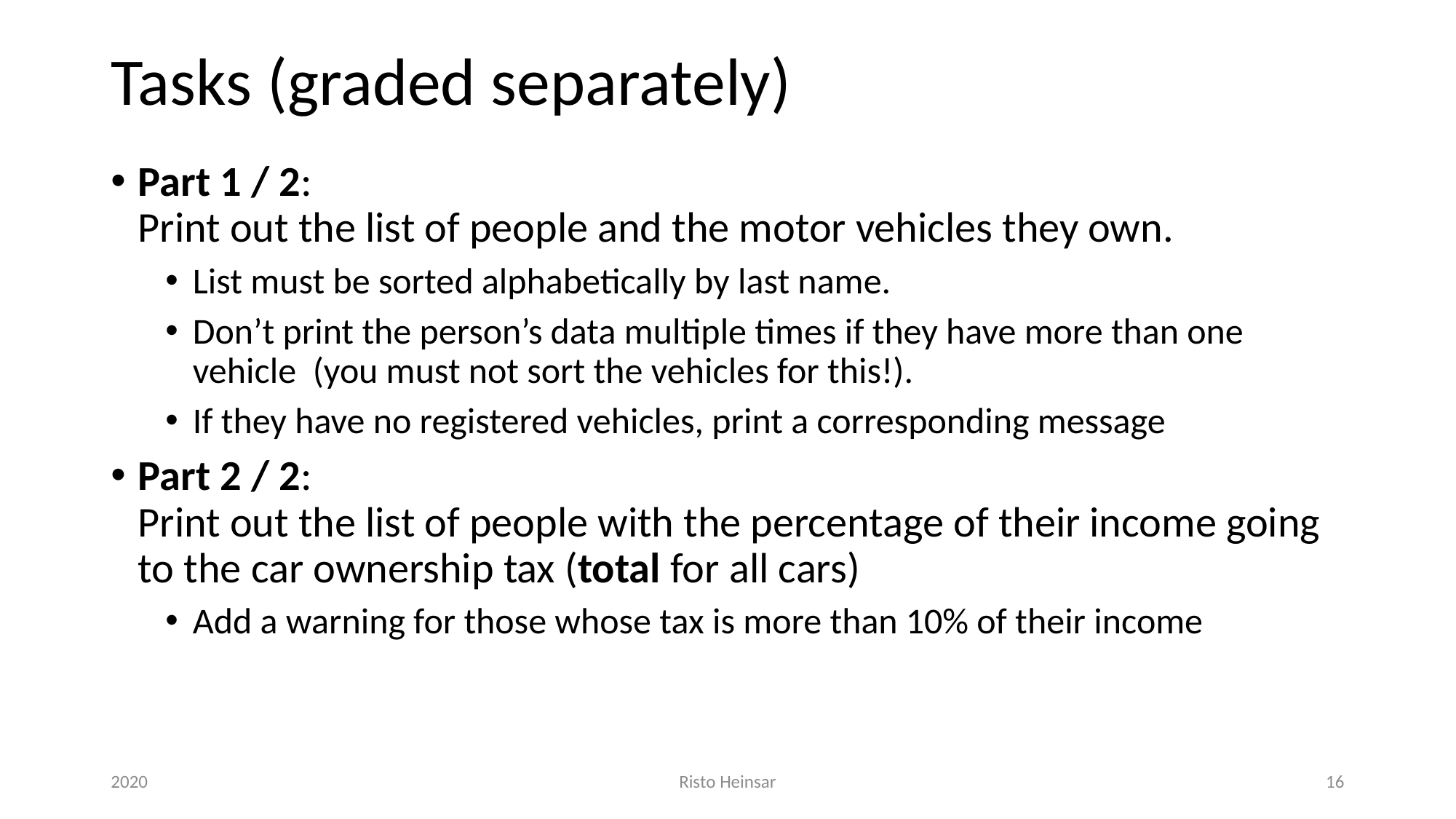

# Tasks (graded separately)
Part 1 / 2:
Print out the list of people and the motor vehicles they own.
List must be sorted alphabetically by last name.
Don’t print the person’s data multiple times if they have more than one vehicle  (you must not sort the vehicles for this!).
If they have no registered vehicles, print a corresponding message
Part 2 / 2:
Print out the list of people with the percentage of their income going to the car ownership tax (total for all cars)
Add a warning for those whose tax is more than 10% of their income
2020
Risto Heinsar
16